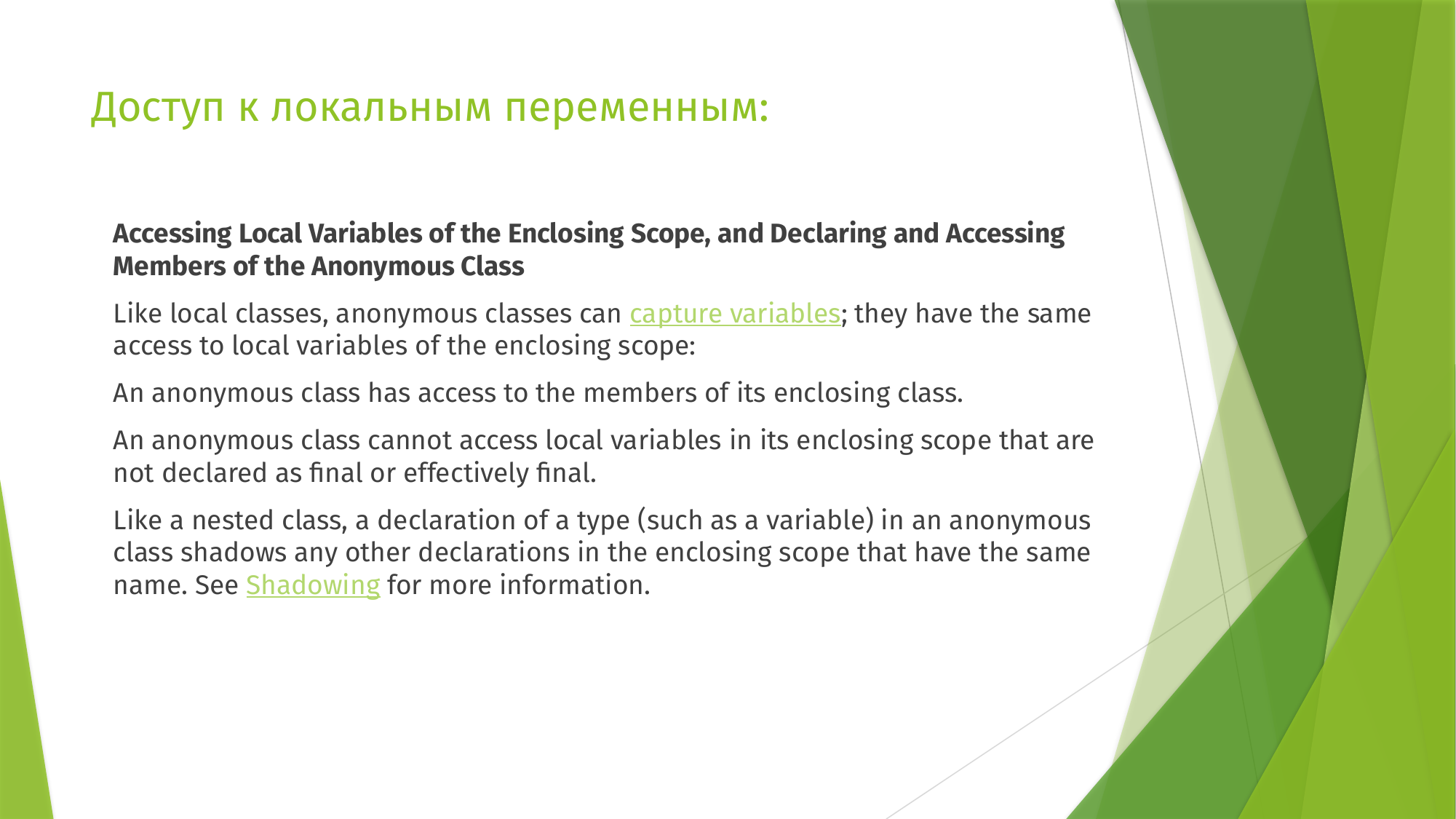

# Доступ к локальным переменным:
Accessing Local Variables of the Enclosing Scope, and Declaring and Accessing Members of the Anonymous Class
Like local classes, anonymous classes can capture variables; they have the same access to local variables of the enclosing scope:
An anonymous class has access to the members of its enclosing class.
An anonymous class cannot access local variables in its enclosing scope that are not declared as final or effectively final.
Like a nested class, a declaration of a type (such as a variable) in an anonymous class shadows any other declarations in the enclosing scope that have the same name. See Shadowing for more information.